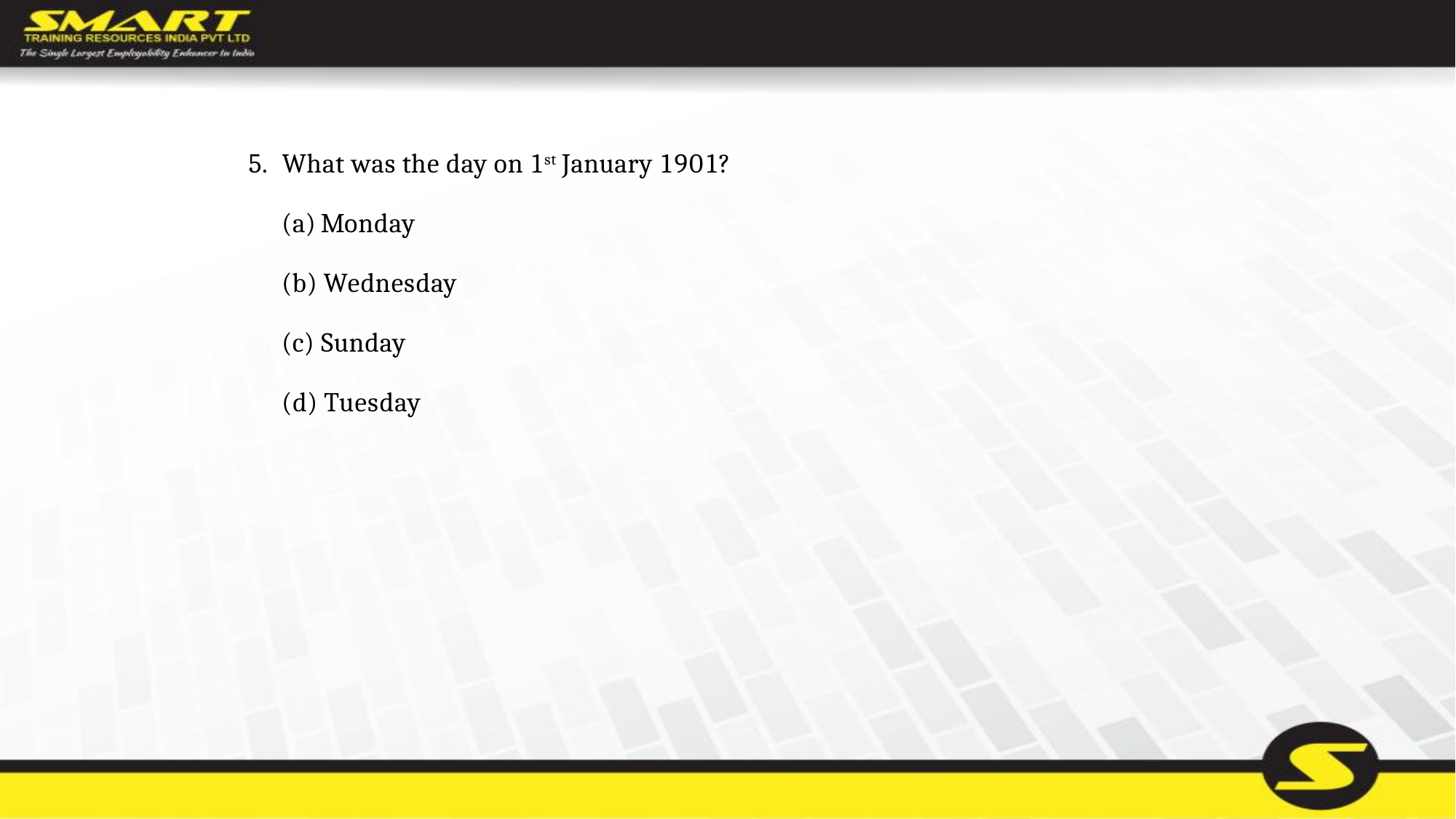

5.	What was the day on 1st January 1901?
	(a) Monday
	(b) Wednesday
	(c) Sunday
	(d) Tuesday